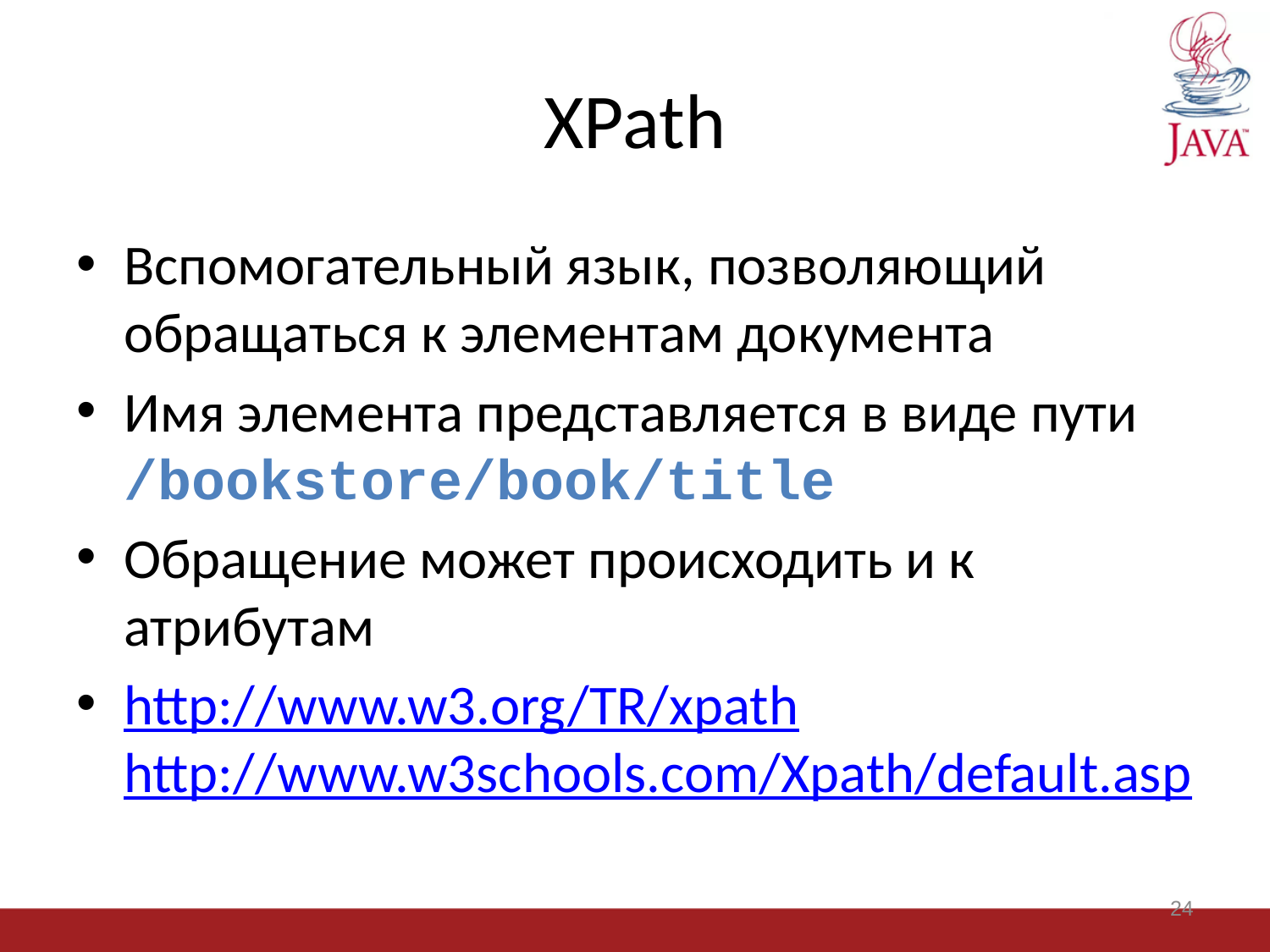

# XPath
Вспомогательный язык, позволяющий обращаться к элементам документа
Имя элемента представляется в виде пути
/bookstore/book/title
Обращение может происходить и к атрибутам
http://www.w3.org/TR/xpath
http://www.w3schools.com/Xpath/default.asp
24